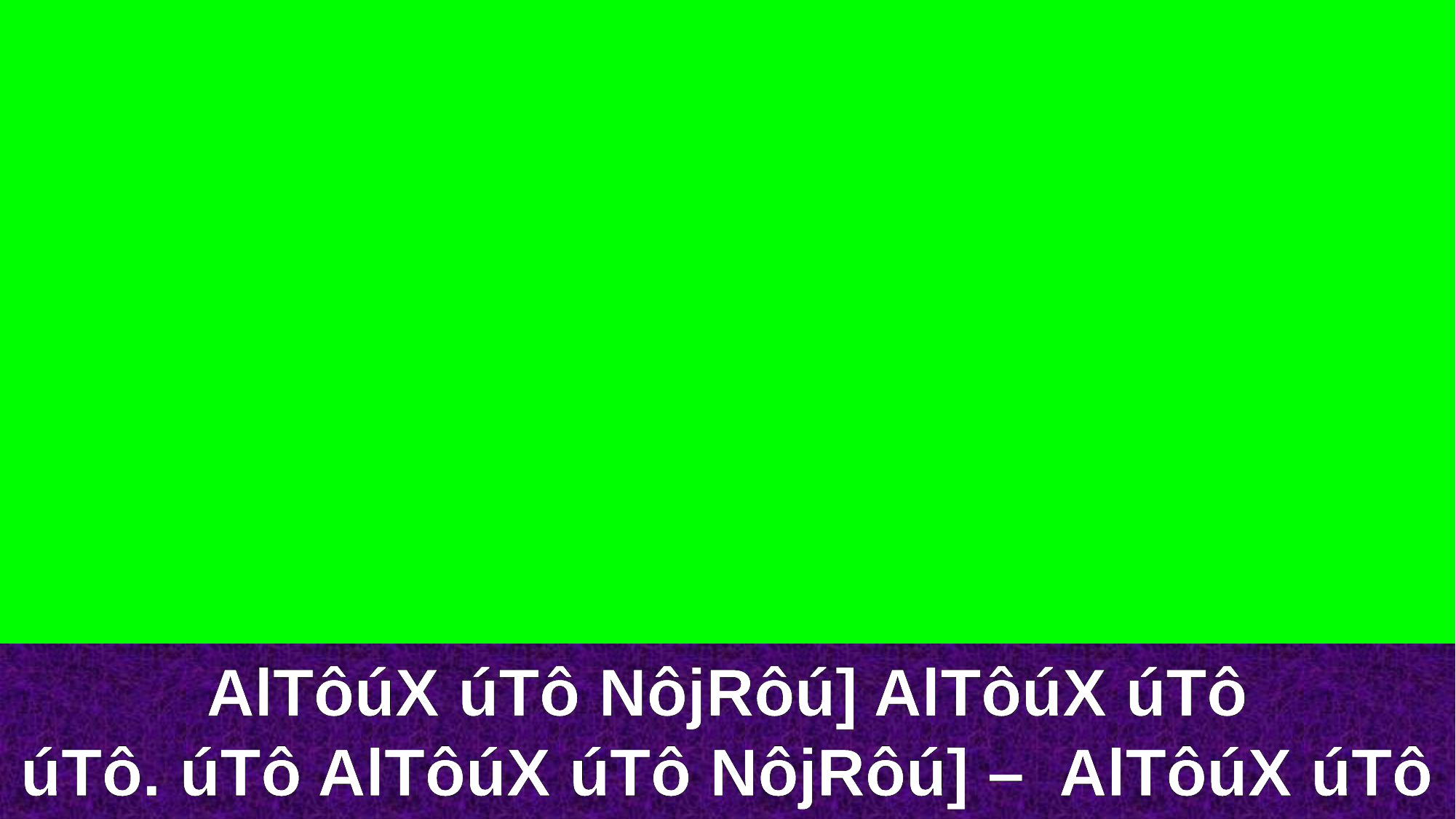

AlTôúX úTô NôjRôú] AlTôúX úTô
úTô. úTô AlTôúX úTô NôjRôú] –  AlTôúX úTô